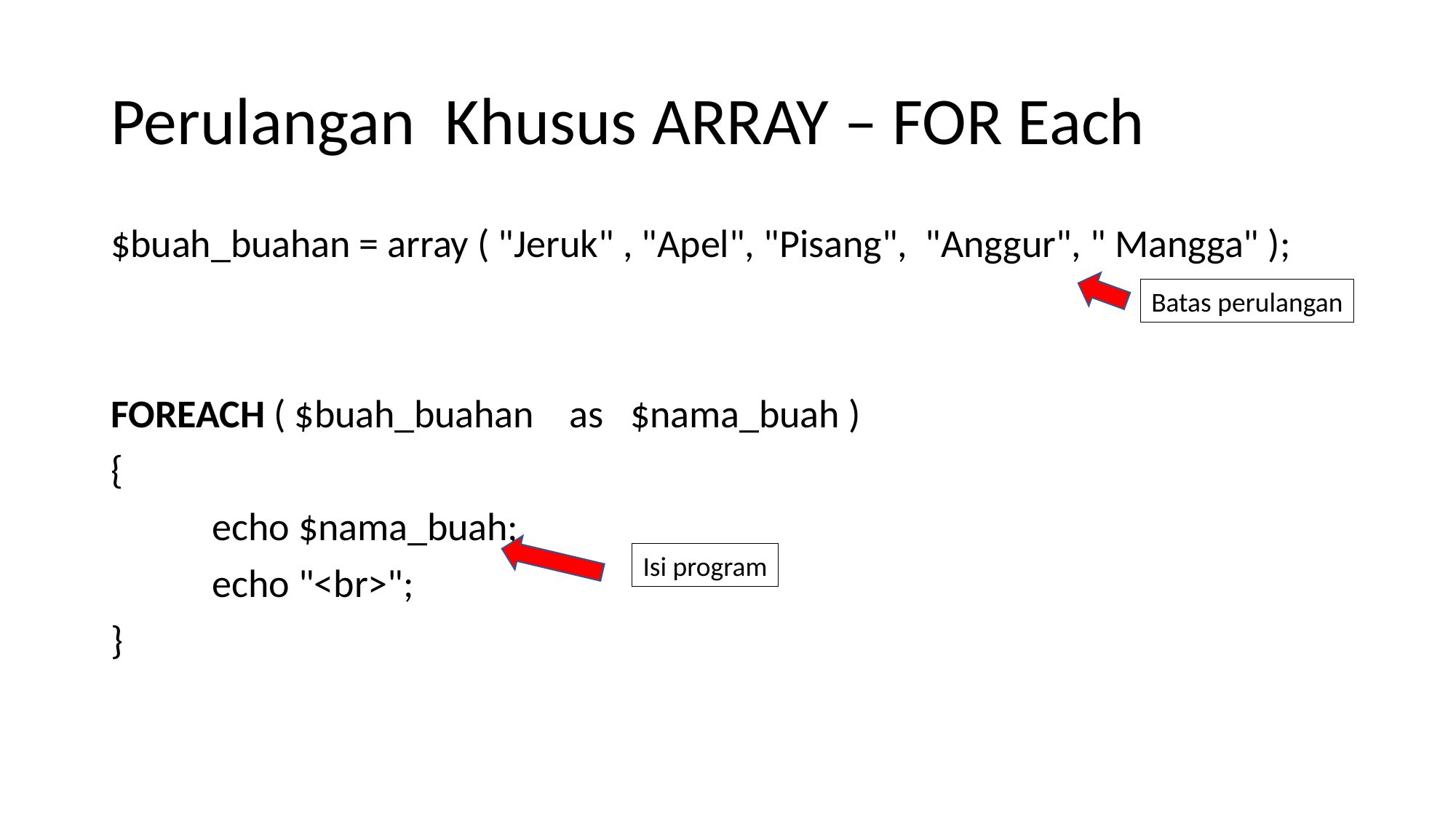

# Perulangan  Khusus ARRAY – FOR Each
$buah_buahan = array ( "Jeruk" , "Apel", "Pisang",  "Anggur", " Mangga" );

FOREACH ( $buah_buahan    as   $nama_buah )
{
	echo $nama_buah;
	echo "<br>";
}

Batas perulangan

Isi program